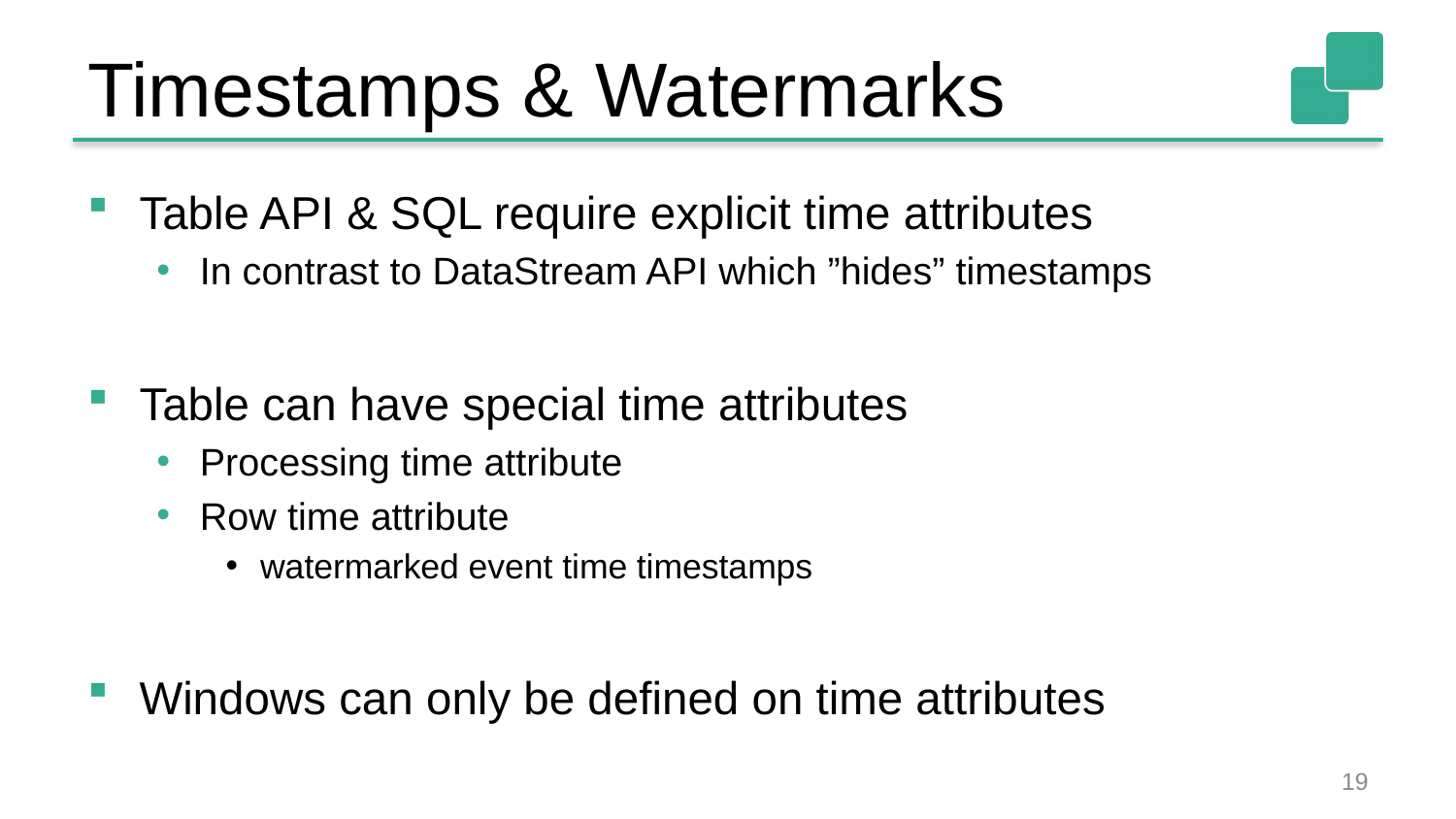

# Timestamps & Watermarks
Table API & SQL require explicit time attributes
In contrast to DataStream API which ”hides” timestamps

Table can have special time attributes
Processing time attribute
Row time attribute
watermarked event time timestamps

Windows can only be defined on time attributes

19